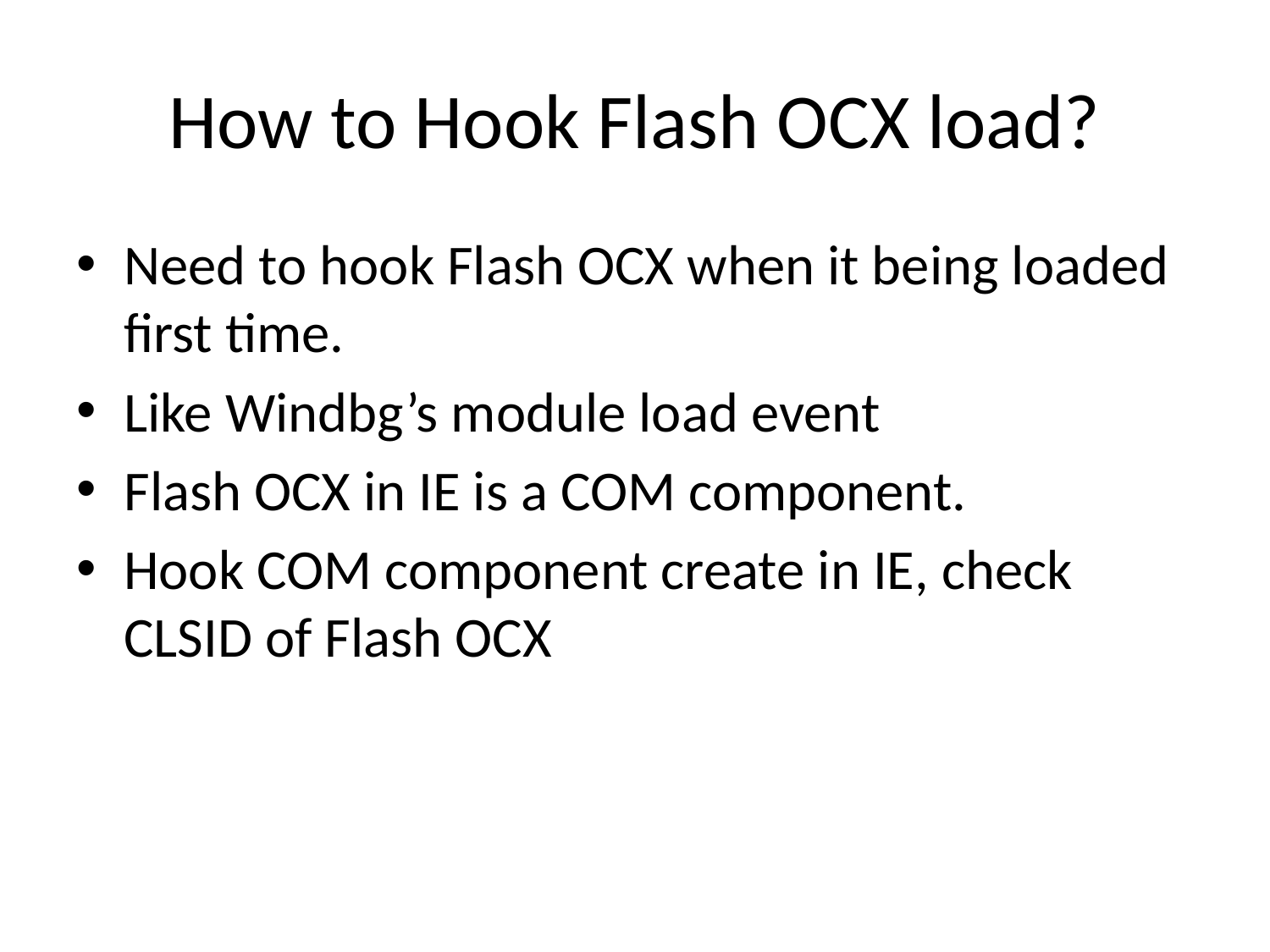

# How to Hook Flash OCX load?
Need to hook Flash OCX when it being loaded first time.
Like Windbg’s module load event
Flash OCX in IE is a COM component.
Hook COM component create in IE, check CLSID of Flash OCX